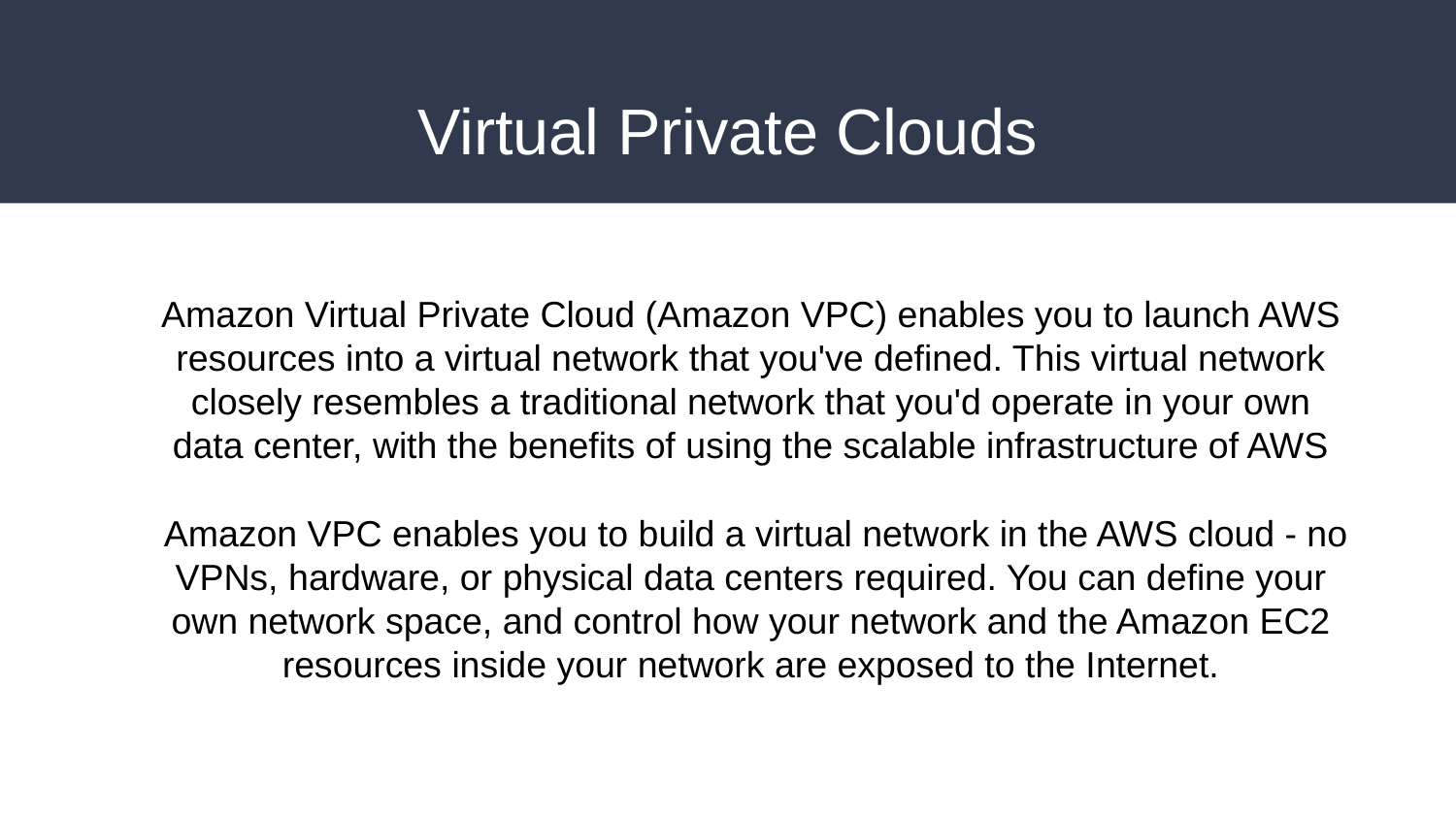

Virtual Private Clouds
Amazon Virtual Private Cloud (Amazon VPC) enables you to launch AWS resources into a virtual network that you've defined. This virtual network closely resembles a traditional network that you'd operate in your own data center, with the benefits of using the scalable infrastructure of AWS
 Amazon VPC enables you to build a virtual network in the AWS cloud - no VPNs, hardware, or physical data centers required. You can define your own network space, and control how your network and the Amazon EC2 resources inside your network are exposed to the Internet.